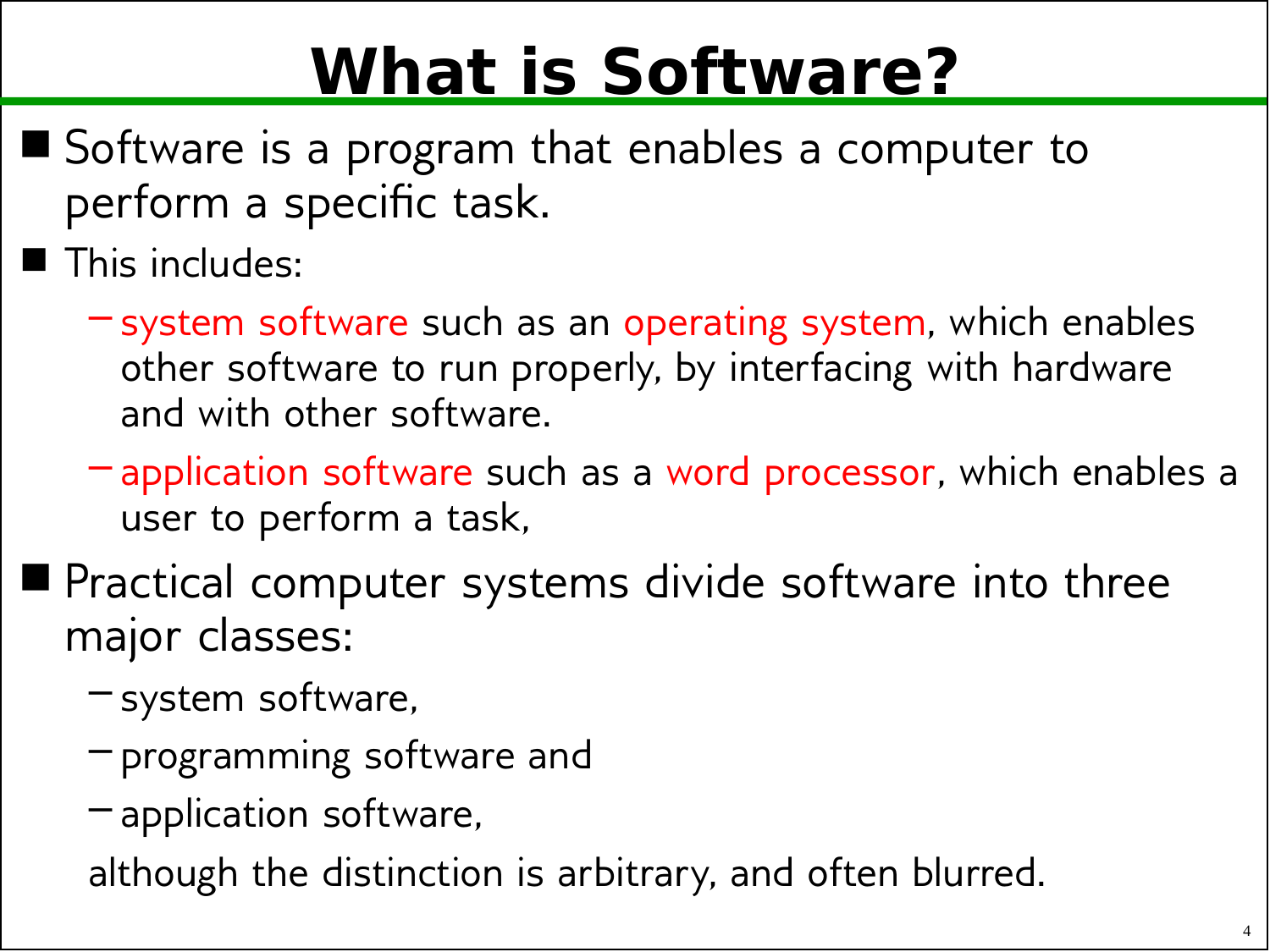

# What is Software?
Software is a program that enables a computer to perform a specific task.
This includes:
system software such as an operating system, which enables other software to run properly, by interfacing with hardware and with other software.
application software such as a word processor, which enables a user to perform a task,
Practical computer systems divide software into three major classes:
system software,
programming software and
application software,
although the distinction is arbitrary, and often blurred.
4